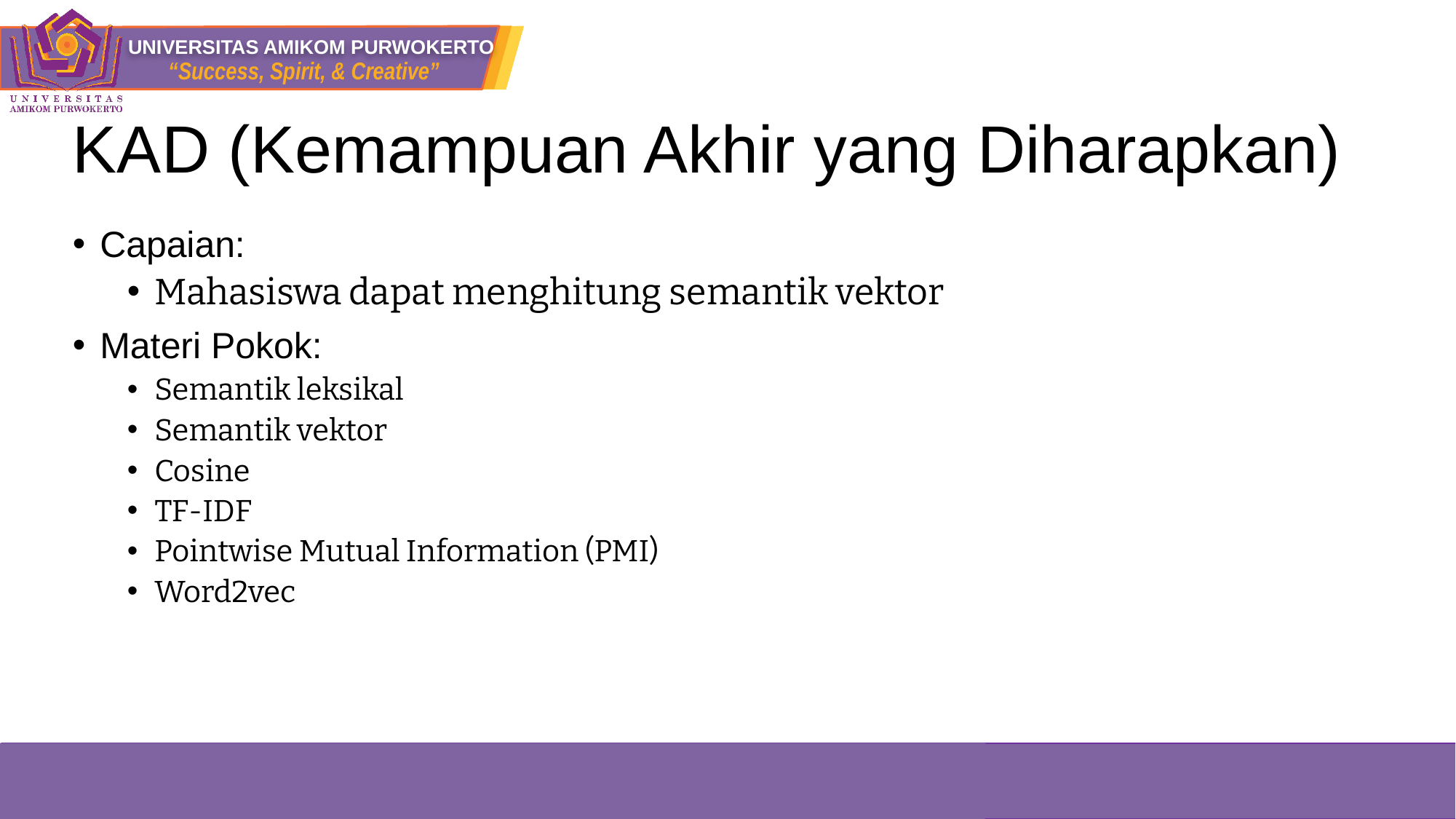

# KAD (Kemampuan Akhir yang Diharapkan)
Capaian:
Mahasiswa dapat menghitung semantik vektor
Materi Pokok:
Semantik leksikal
Semantik vektor
Cosine
TF-IDF
Pointwise Mutual Information (PMI)
Word2vec